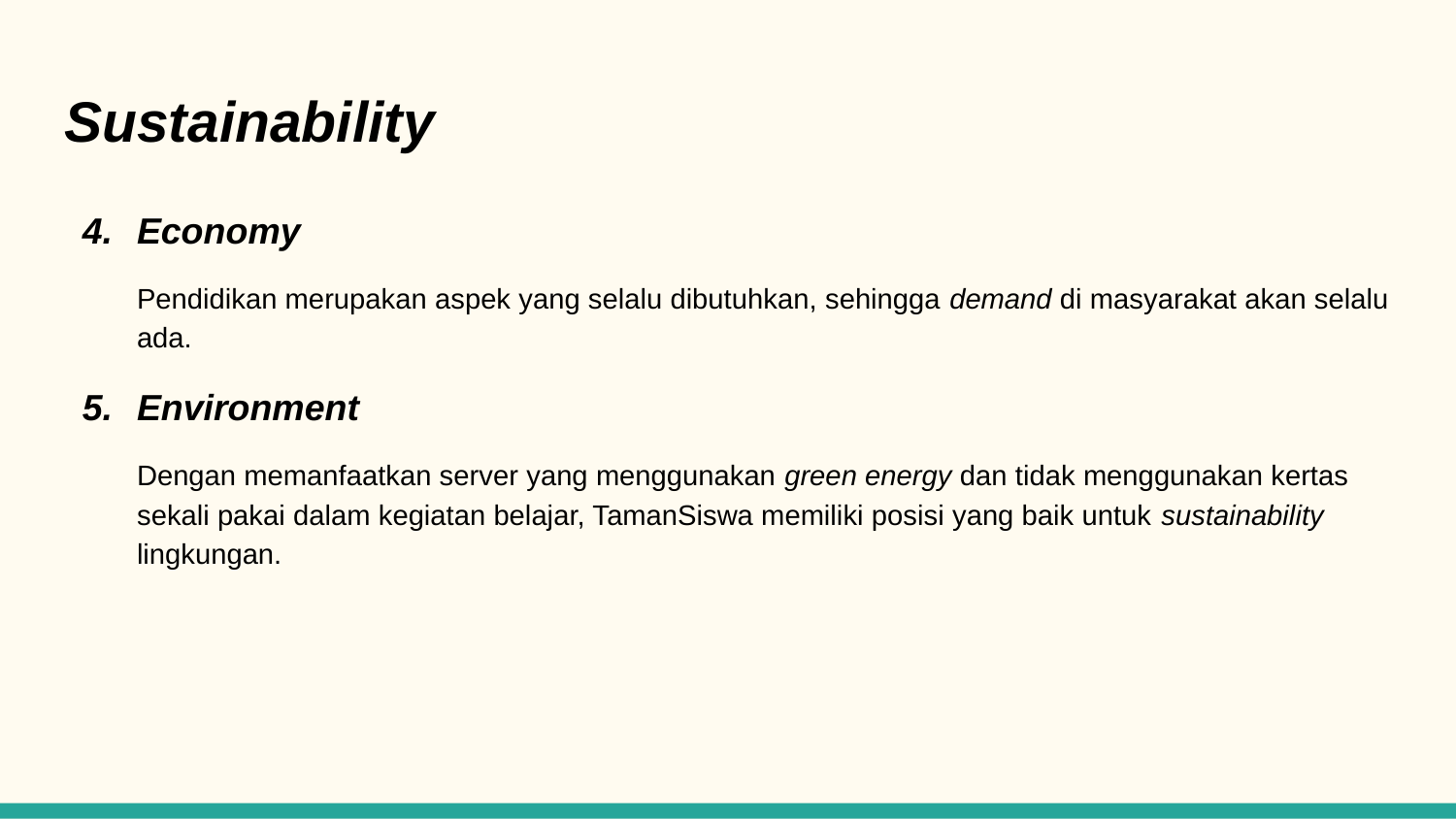

# Sustainability
Economy
Pendidikan merupakan aspek yang selalu dibutuhkan, sehingga demand di masyarakat akan selalu ada.
Environment
Dengan memanfaatkan server yang menggunakan green energy dan tidak menggunakan kertas sekali pakai dalam kegiatan belajar, TamanSiswa memiliki posisi yang baik untuk sustainability lingkungan.